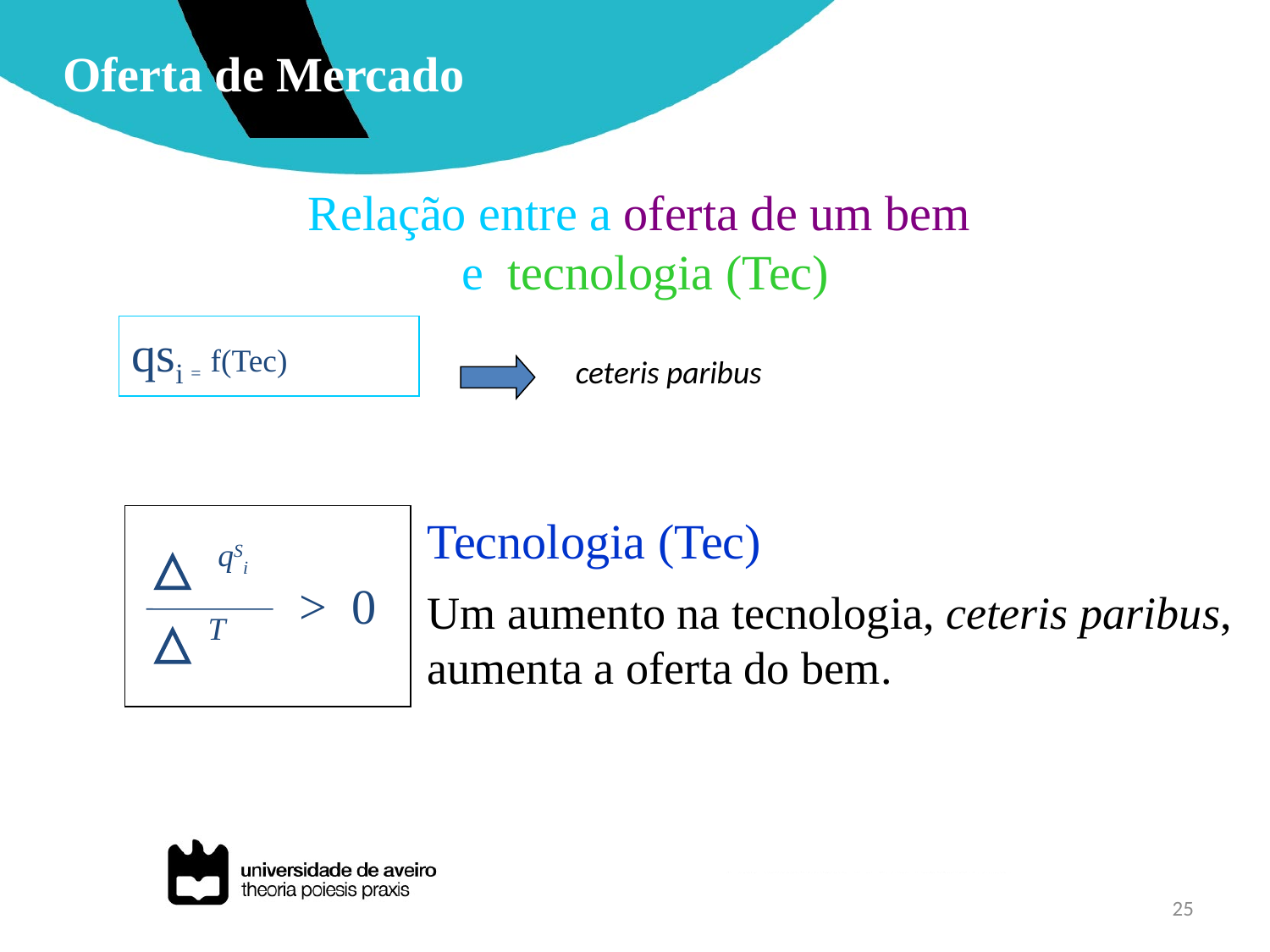

Oferta de Mercado
Relação entre a oferta de um bem
e  tecnologia (Tec)
qsi =  f(Tec)
ceteris paribus

Tecnologia (Tec)

Um aumento na tecnologia, ceteris paribus, aumenta a oferta do bem.

qSi

>  0
T

25